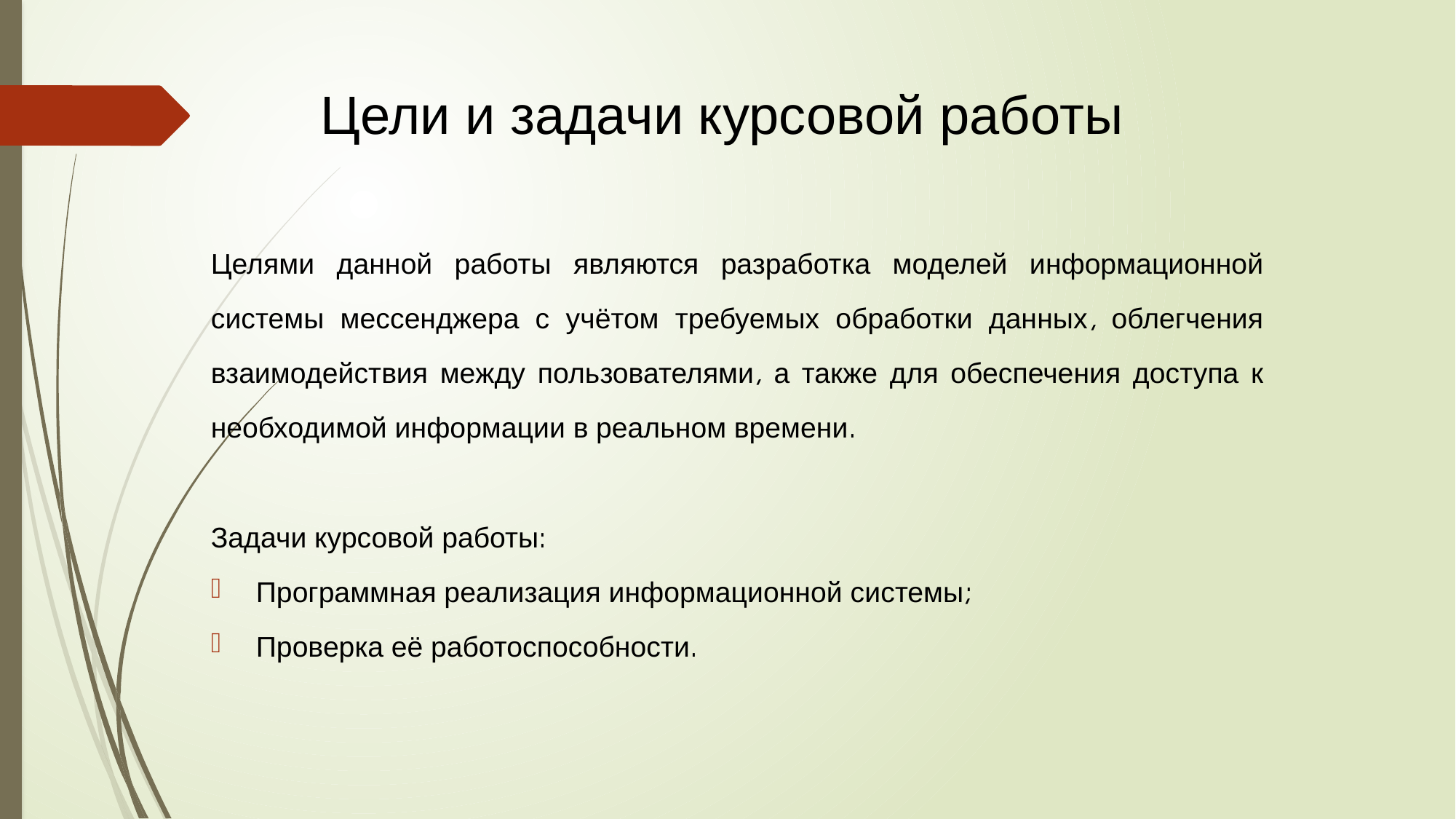

# Цели и задачи курсовой работы
2
Целями данной работы являются разработка моделей информационной системы мессенджера с учётом требуемых обработки данных, облегчения взаимодействия между пользователями, а также для обеспечения доступа к необходимой информации в реальном времени.

Задачи курсовой работы:
Программная реализация информационной системы;
Проверка её работоспособности.